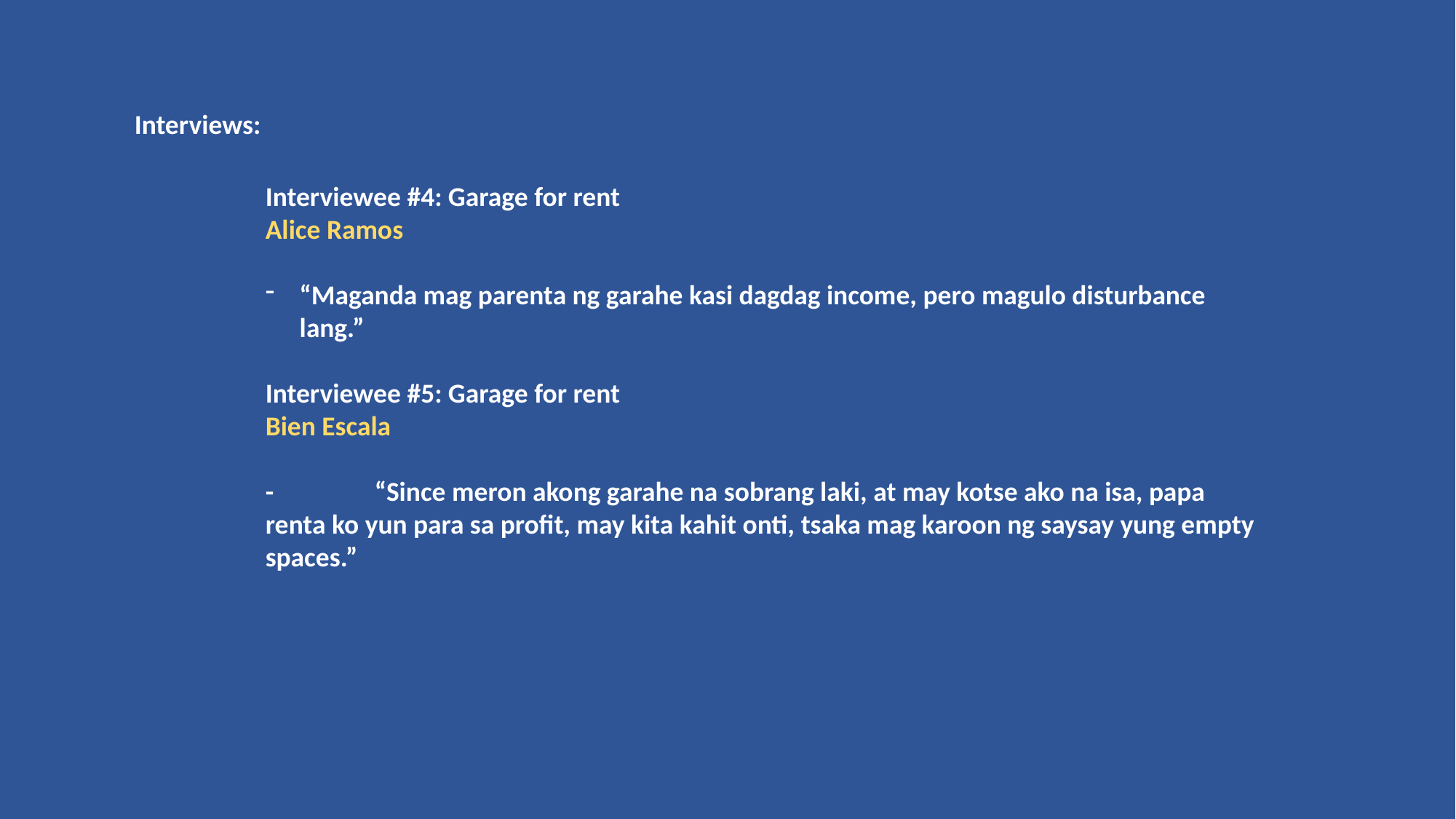

Interviews:
Interviewee #4: Garage for rent
Alice Ramos

“Maganda mag parenta ng garahe kasi dagdag income, pero magulo disturbance lang.”

Interviewee #5: Garage for rent
Bien Escala

-	“Since meron akong garahe na sobrang laki, at may kotse ako na isa, papa renta ko yun para sa profit, may kita kahit onti, tsaka mag karoon ng saysay yung empty spaces.”